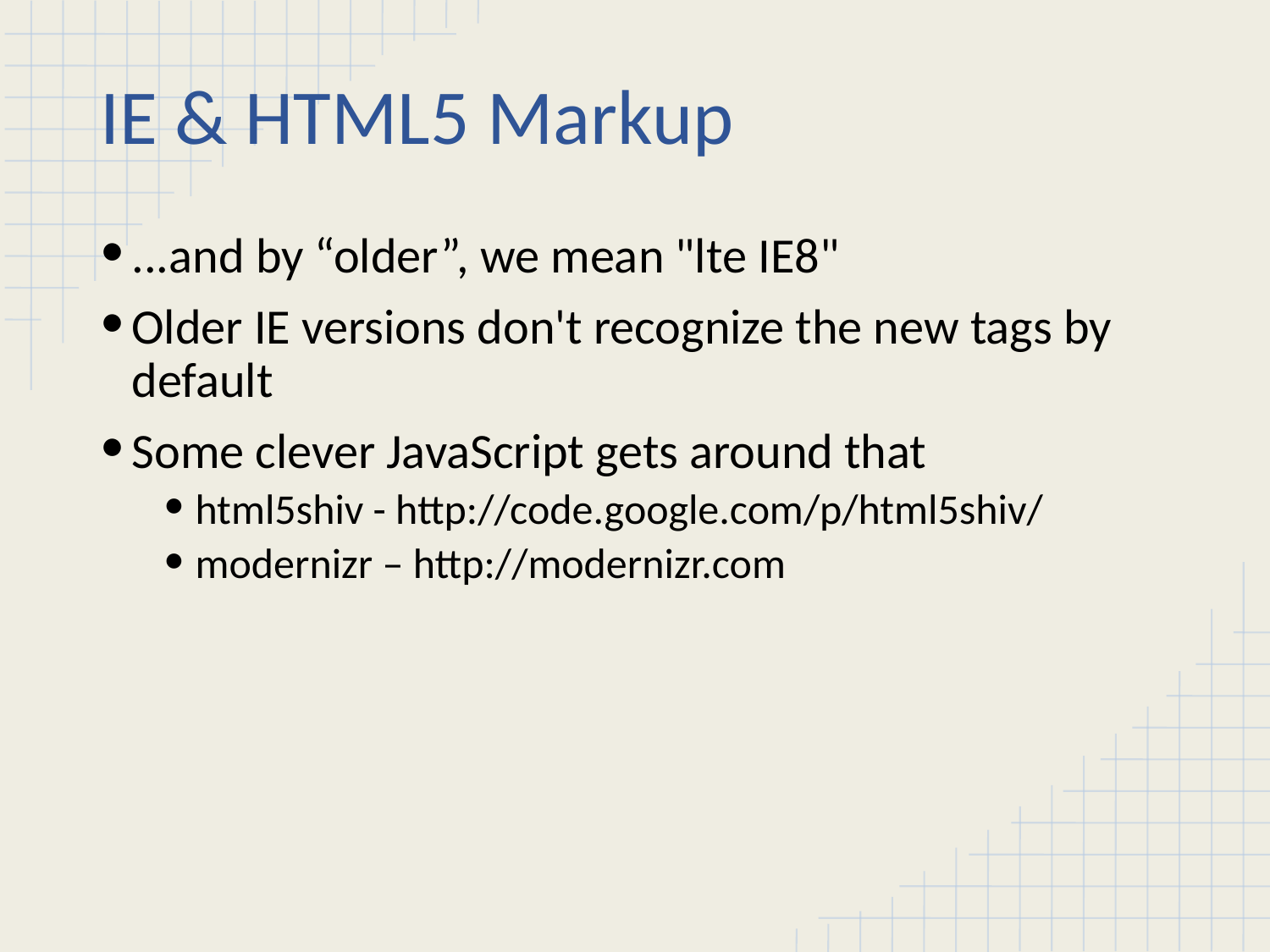

# IE & HTML5 Markup
...and by “older”, we mean "lte IE8"
Older IE versions don't recognize the new tags by default
Some clever JavaScript gets around that
html5shiv - http://code.google.com/p/html5shiv/
modernizr – http://modernizr.com